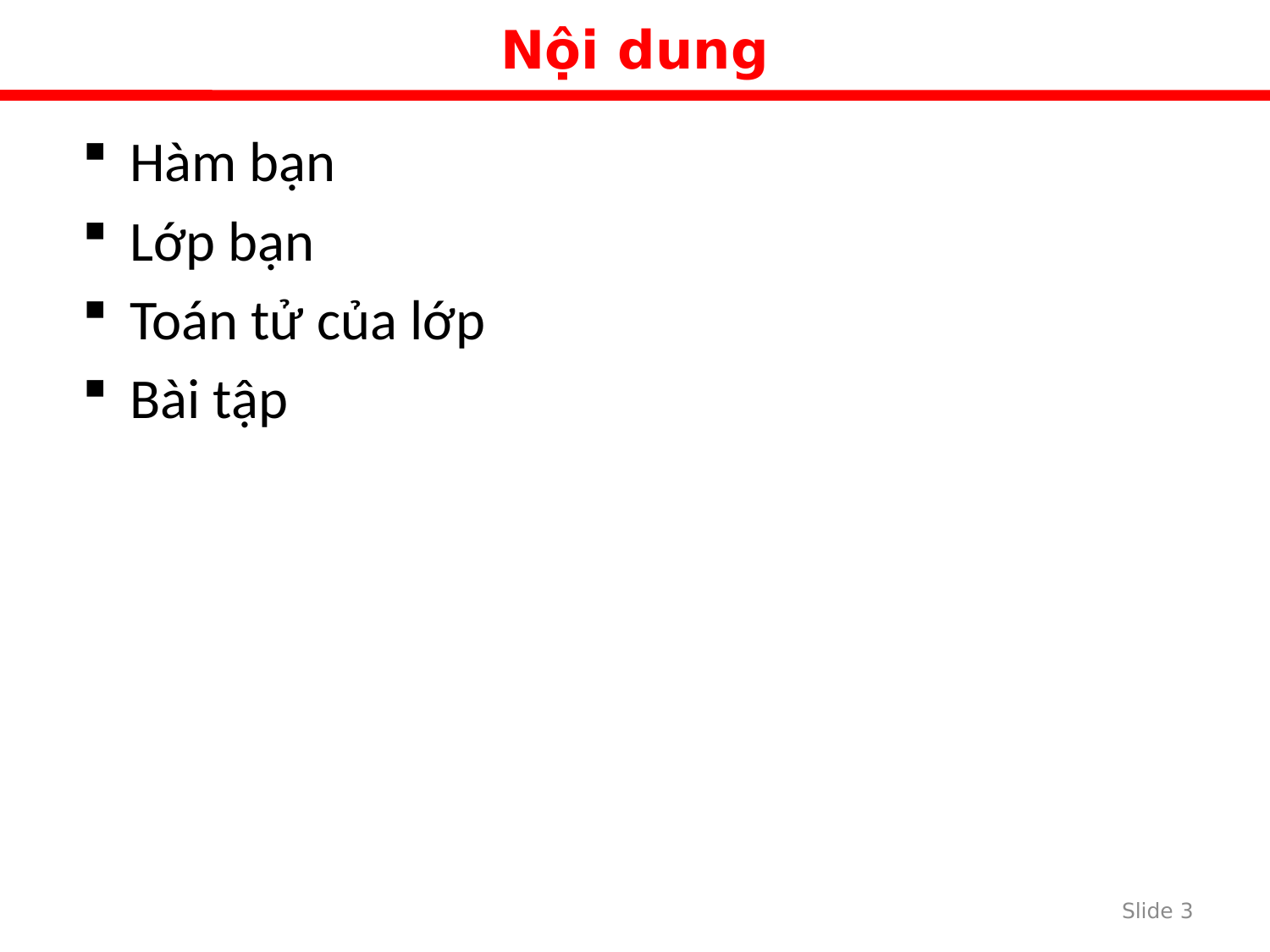

Nội dung

Hàm bạn
Lớp bạn
Toán tử của lớp
Bài tập
Slide 3